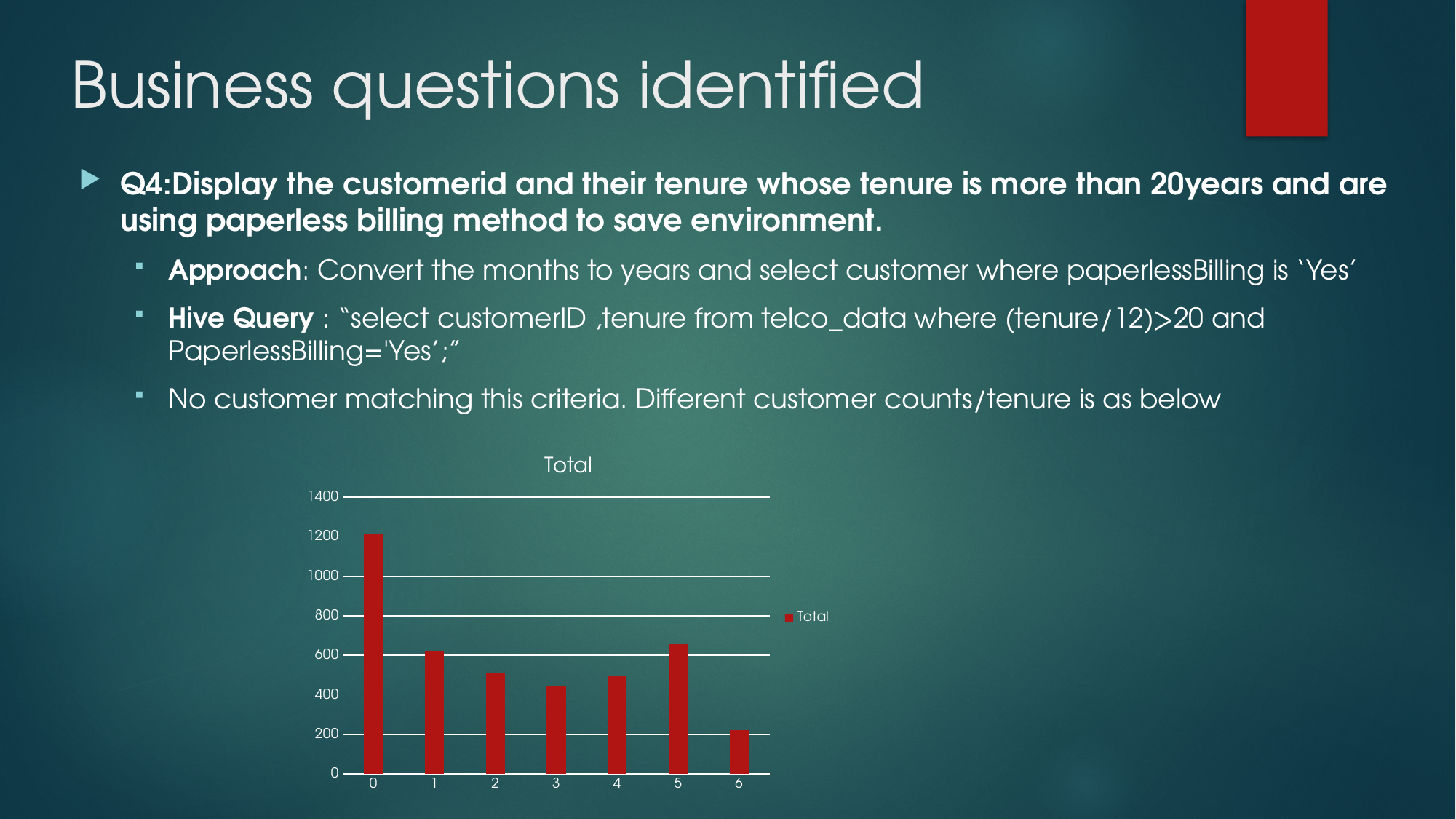

# Business questions identified
Q4:Display the customerid and their tenure whose tenure is more than 20years and are using paperless billing method to save environment.
Approach: Convert the months to years and select customer where paperlessBilling is ‘Yes’
Hive Query : “select customerID ,tenure from telco_data where (tenure/12)>20 and PaperlessBilling='Yes’;”
No customer matching this criteria. Different customer counts/tenure is as below

### Chart:

| Category | Total |
|---|---|
| 0 | 1217.0 |
| 1 | 624.0 |
| 2 | 511.0 |
| 3 | 445.0 |
| 4 | 496.0 |
| 5 | 657.0 |
| 6 | 221.0 |